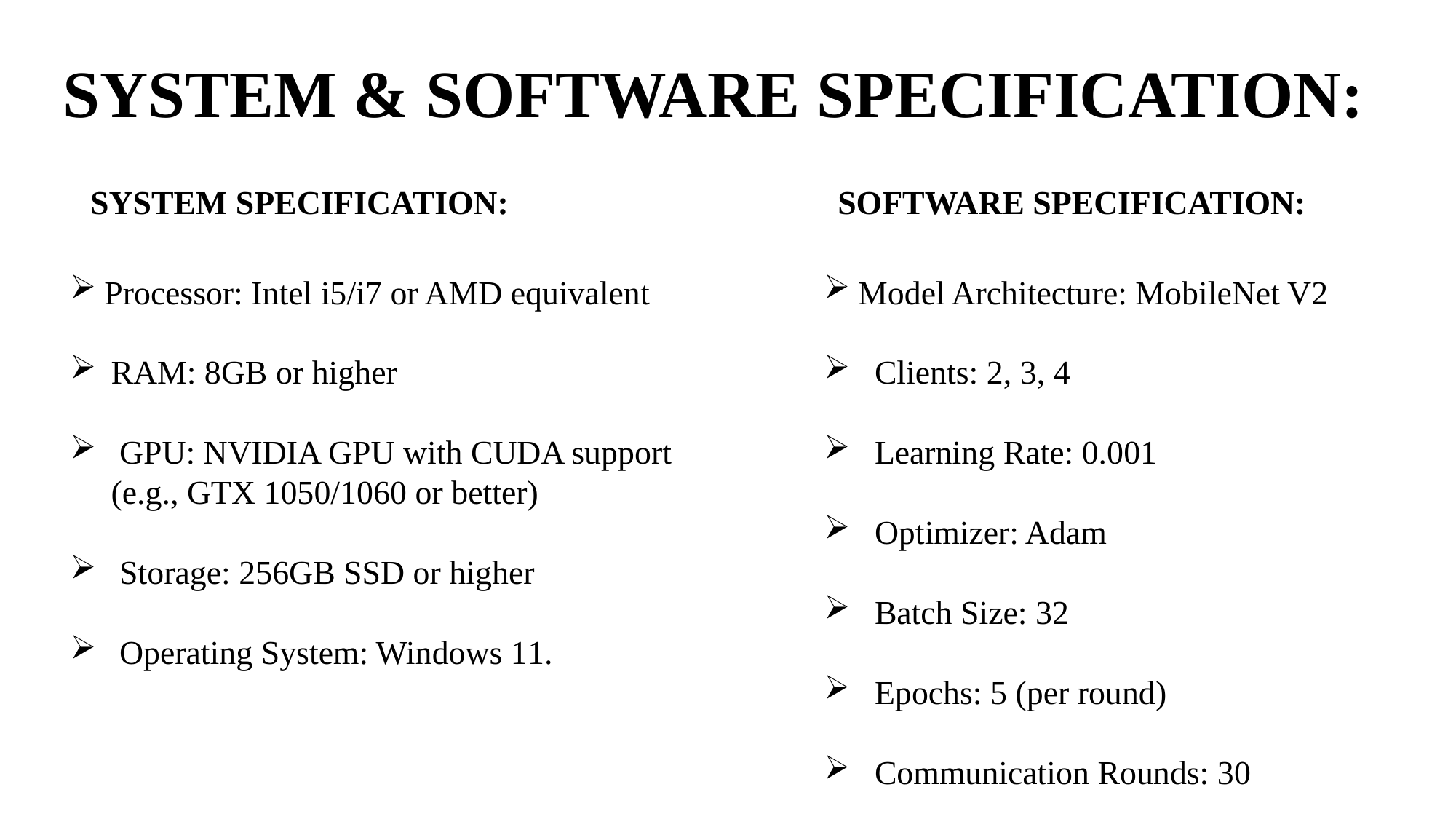

SYSTEM & SOFTWARE SPECIFICATION:
SYSTEM SPECIFICATION:
SOFTWARE SPECIFICATION:
Processor: Intel i5/i7 or AMD equivalent

RAM: 8GB or higher

 GPU: NVIDIA GPU with CUDA support (e.g., GTX 1050/1060 or better)

 Storage: 256GB SSD or higher

 Operating System: Windows 11.
Model Architecture: MobileNet V2

  Clients: 2, 3, 4

  Learning Rate: 0.001

  Optimizer: Adam

  Batch Size: 32

  Epochs: 5 (per round)

  Communication Rounds: 30